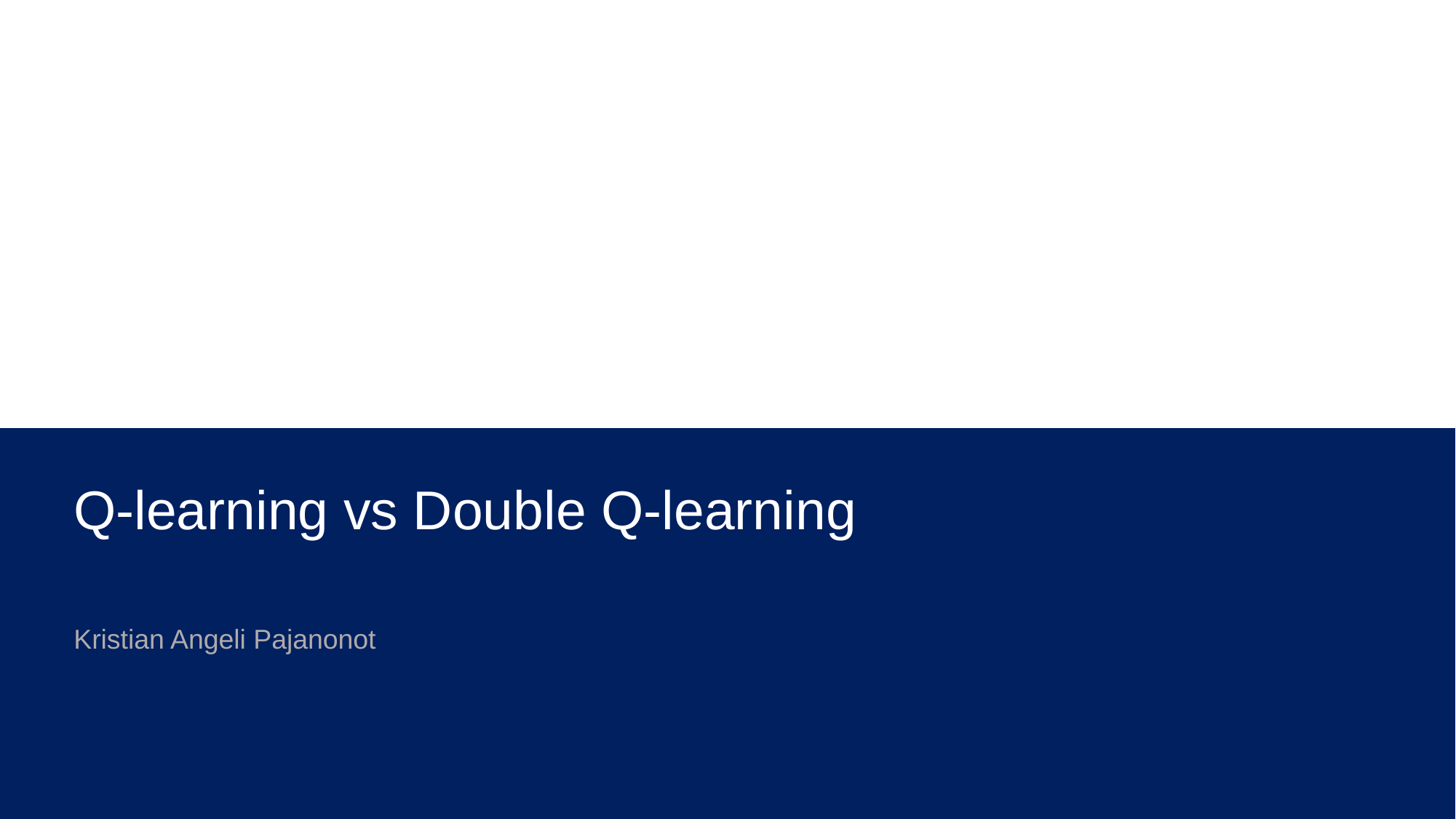

Q-learning vs Double Q-learning
Kristian Angeli Pajanonot